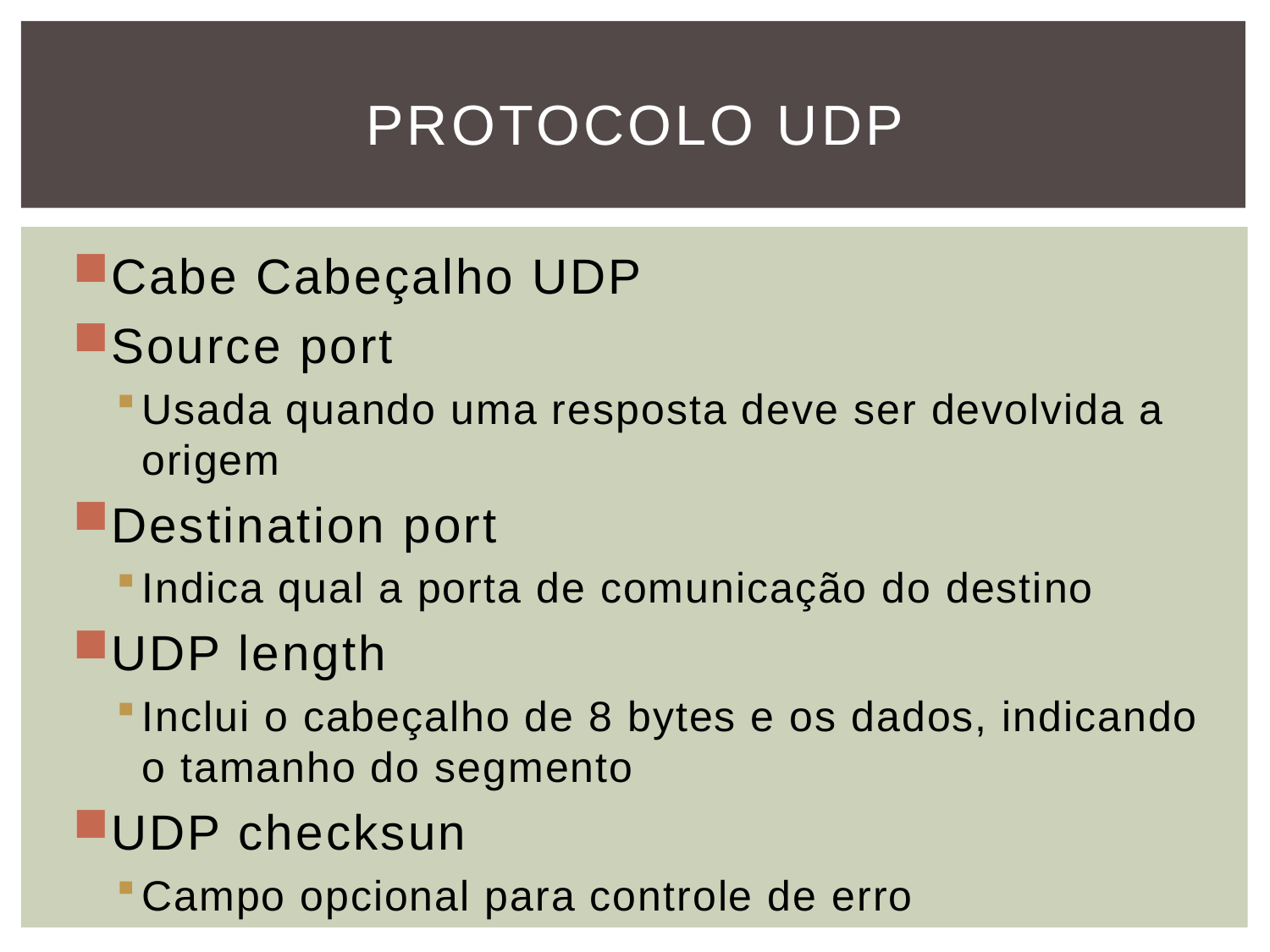

# PROTOCOLO UDP
Cabe Cabeçalho UDP
Source port
Usada quando uma resposta deve ser devolvida a origem
Destination port
Indica qual a porta de comunicação do destino
UDP length
Inclui o cabeçalho de 8 bytes e os dados, indicando o tamanho do segmento
UDP checksun
Campo opcional para controle de erro